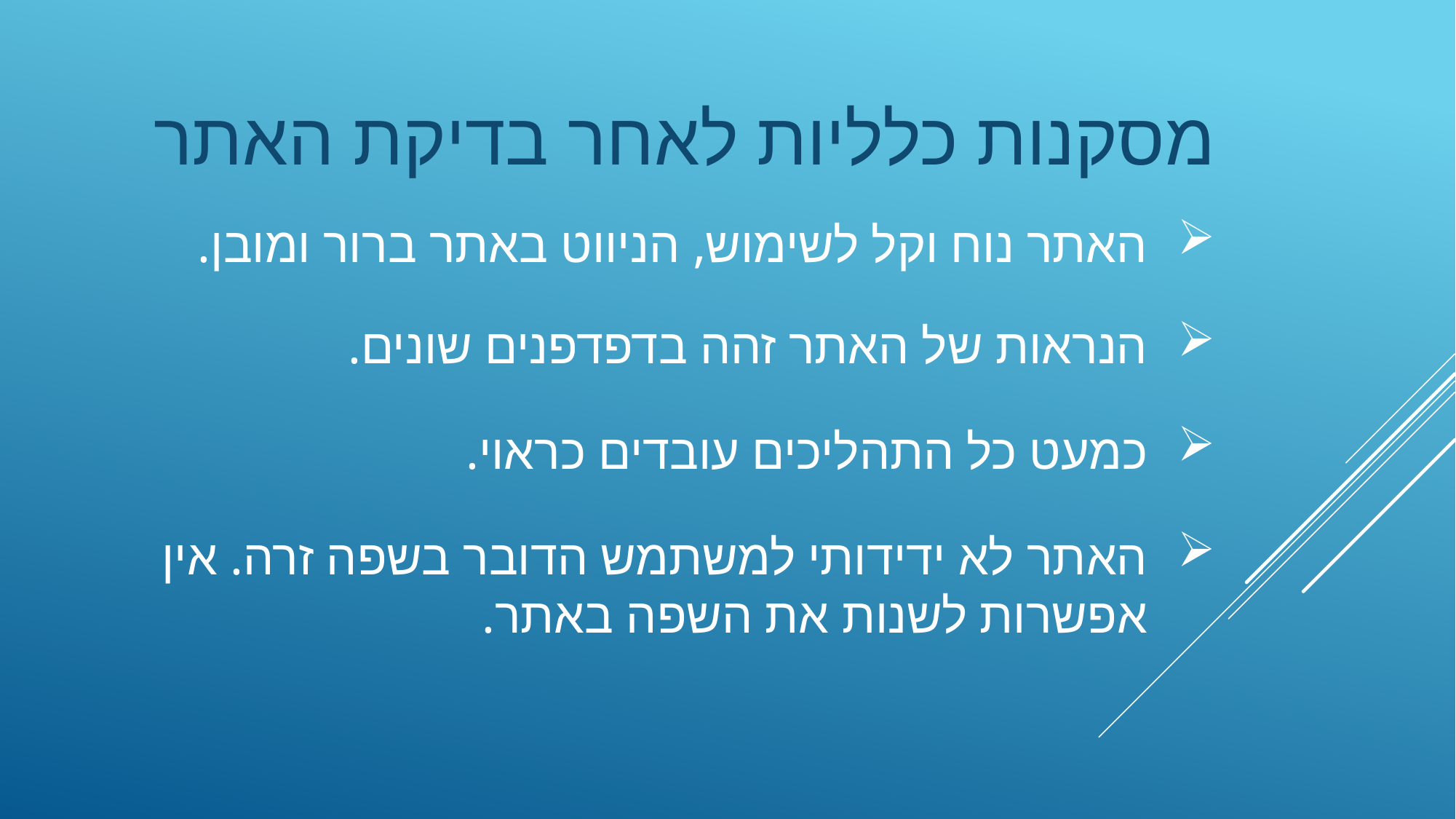

מסקנות כלליות לאחר בדיקת האתר
# האתר נוח וקל לשימוש, הניווט באתר ברור ומובן.
הנראות של האתר זהה בדפדפנים שונים.
כמעט כל התהליכים עובדים כראוי.
האתר לא ידידותי למשתמש הדובר בשפה זרה. אין אפשרות לשנות את השפה באתר.